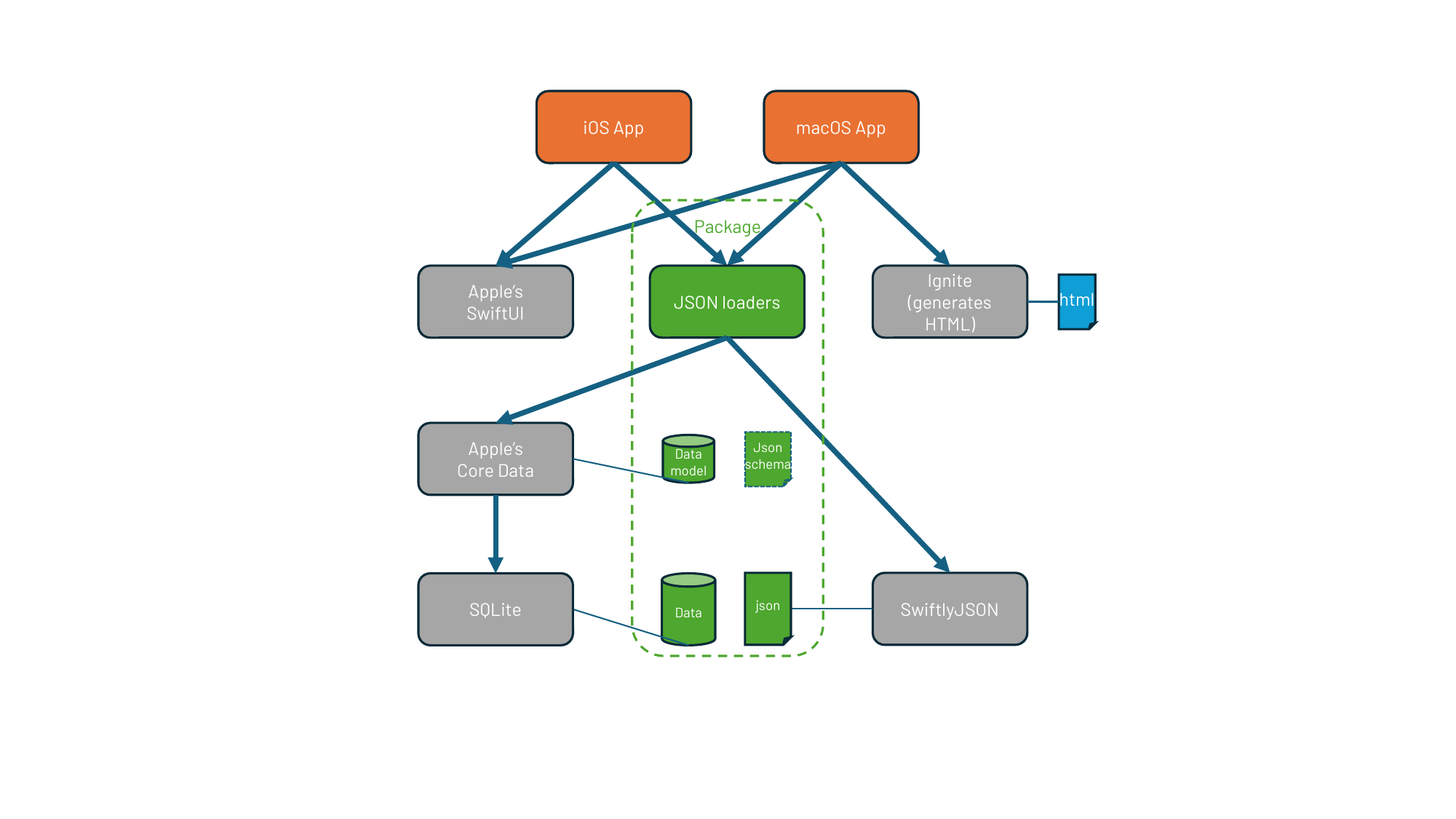

iOS App
macOS App
Package
Apple’s
SwiftUI
JSON loaders
Ignite
(generates HTML)
html
Apple’s
Core Data
Json
schema
Data
model
json
SwiftlyJSON
SQLite
Data